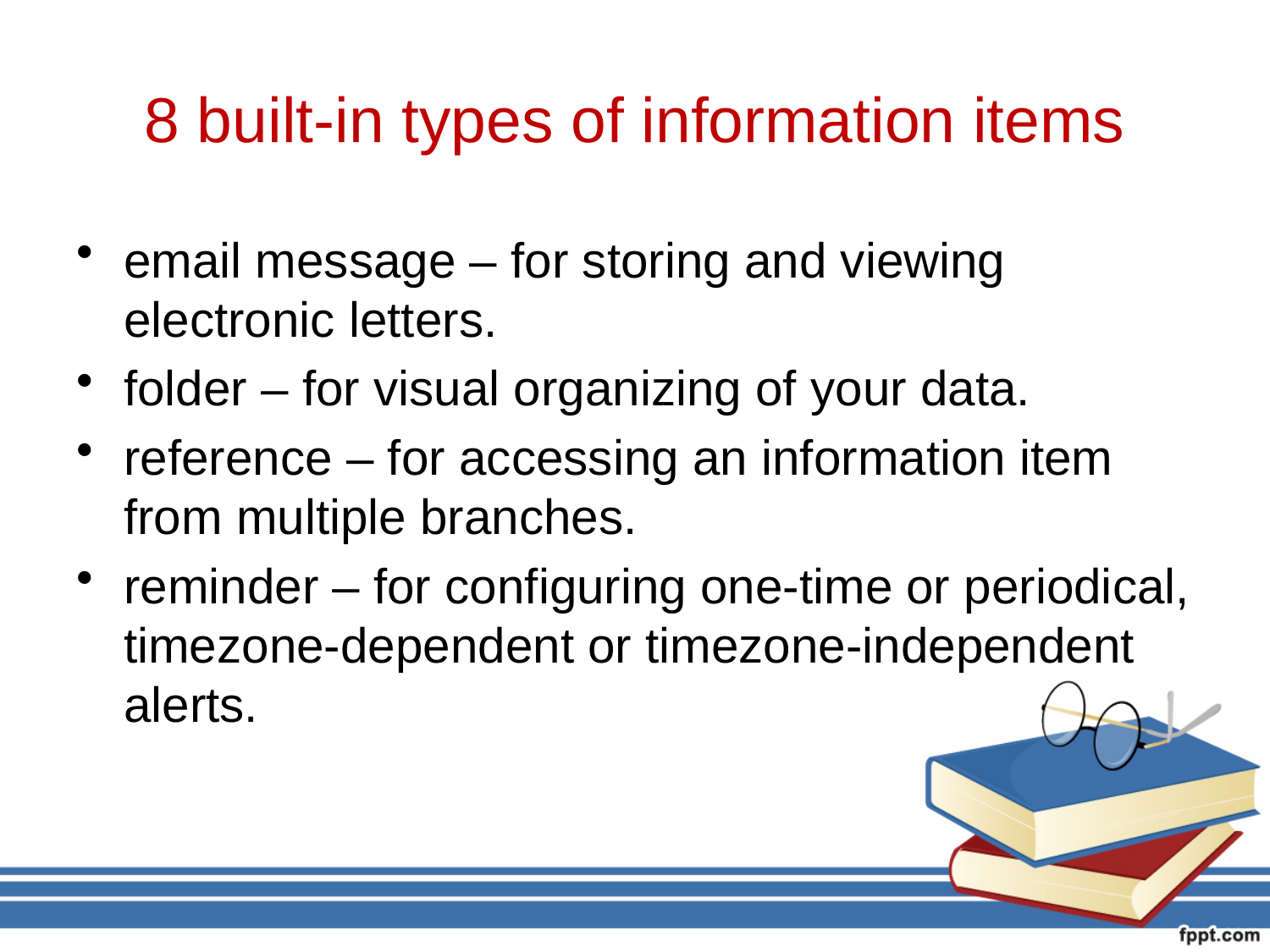

# 8 built-in types of information items
email message – for storing and viewing electronic letters.
folder – for visual organizing of your data.
reference – for accessing an information item from multiple branches.
reminder – for configuring one-time or periodical, timezone-dependent or timezone-independent alerts.